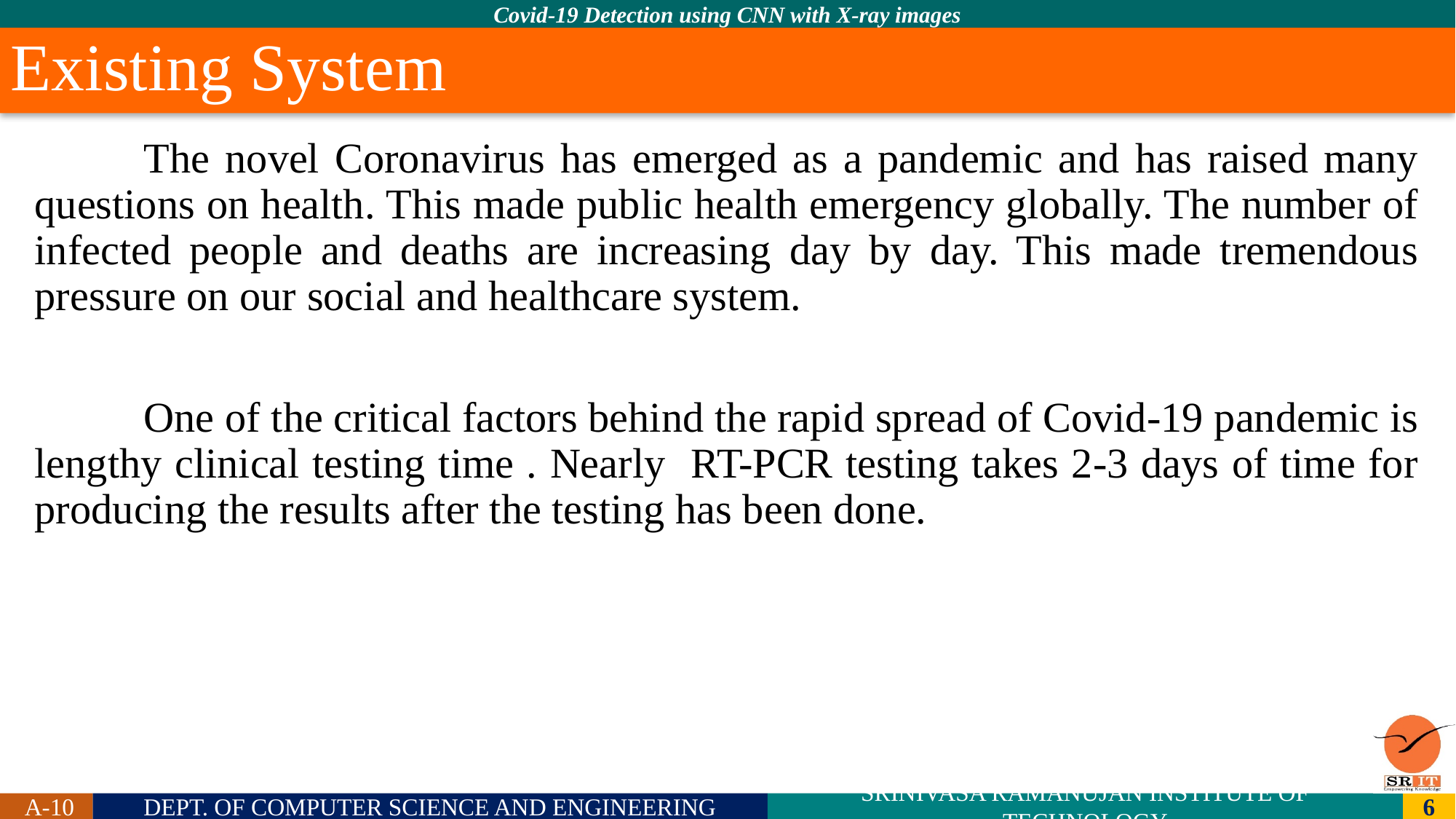

# Existing System
	The novel Coronavirus has emerged as a pandemic and has raised many questions on health. This made public health emergency globally. The number of infected people and deaths are increasing day by day. This made tremendous pressure on our social and healthcare system.

	One of the critical factors behind the rapid spread of Covid-19 pandemic is lengthy clinical testing time . Nearly  RT-PCR testing takes 2-3 days of time for producing the results after the testing has been done.